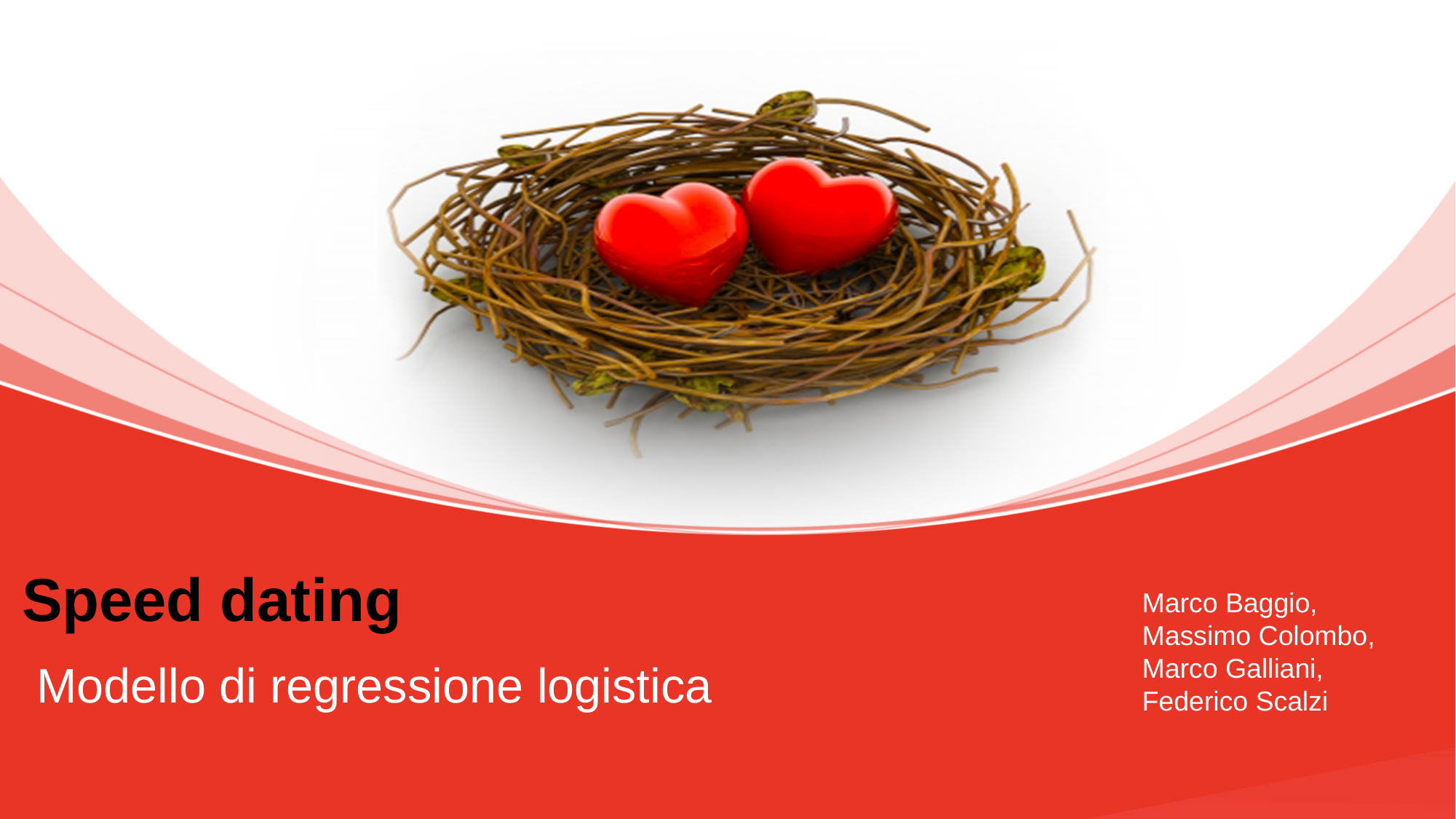

Speed dating
Marco Baggio,
Massimo Colombo,
Marco Galliani,
Federico Scalzi
Modello di regressione logistica